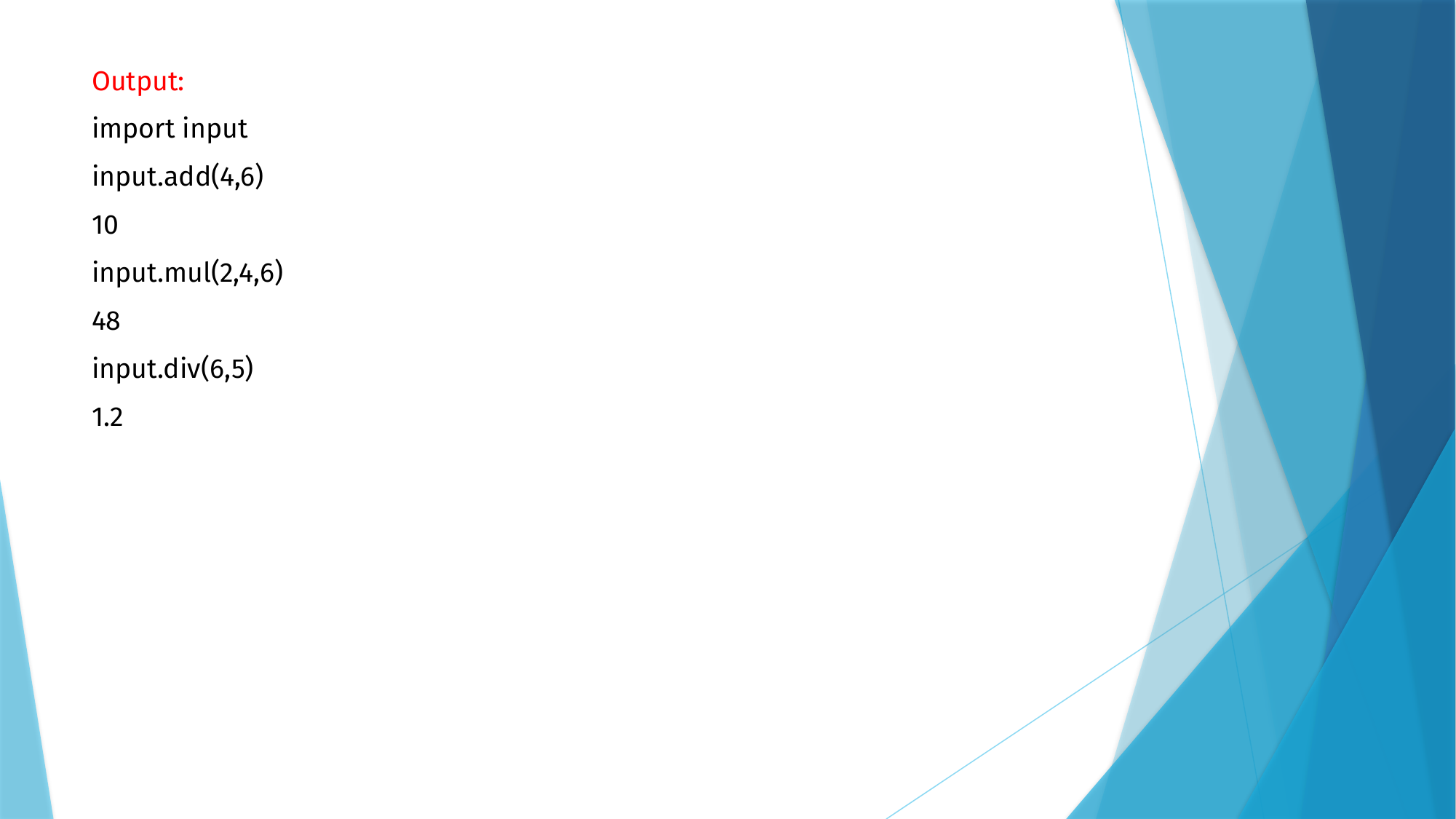

Output:
import input
input.add(4,6)
10
input.mul(2,4,6)
48
input.div(6,5)
1.2